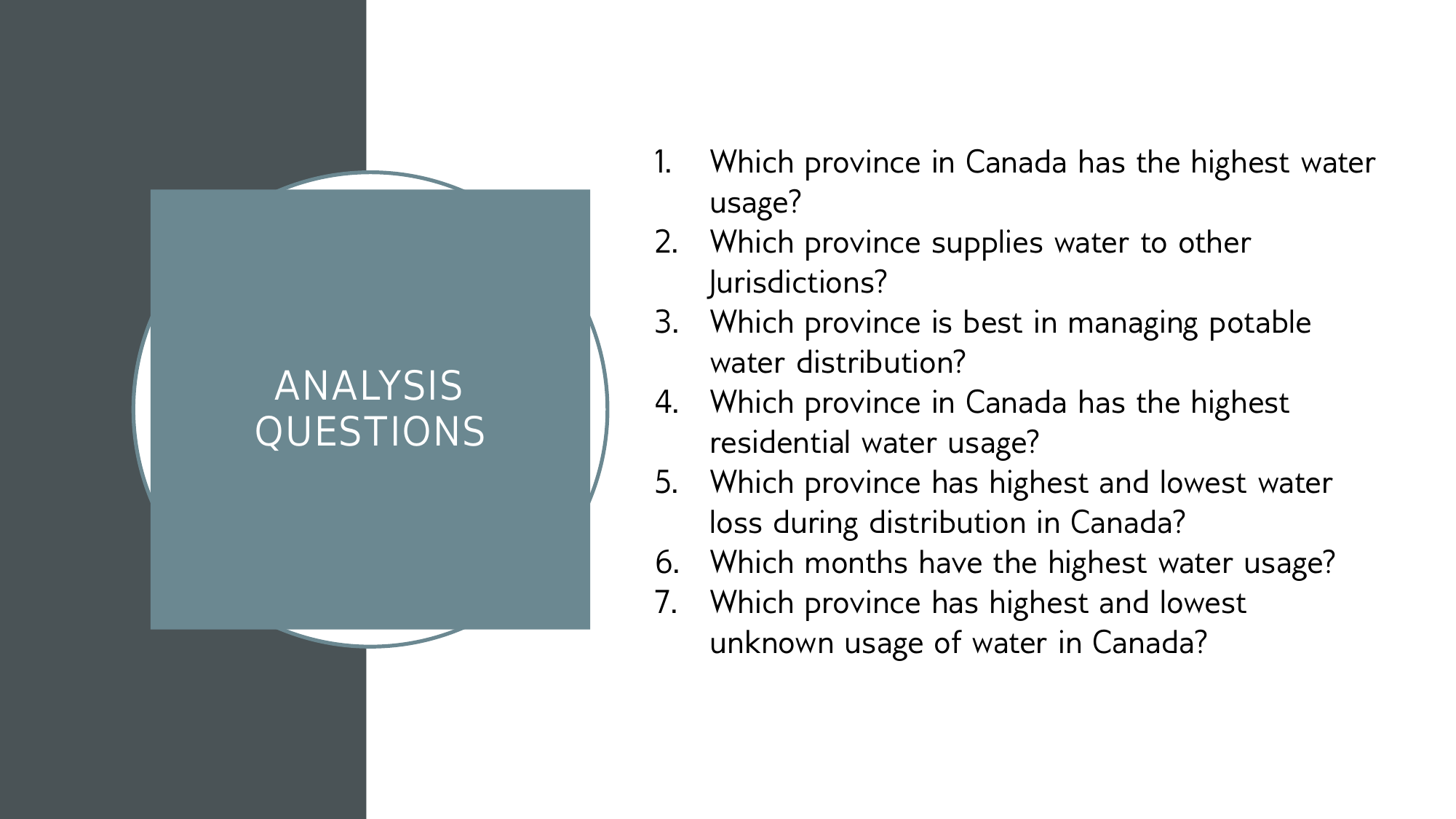

Which province in Canada has the highest water usage?
Which province supplies water to other Jurisdictions?
Which province is best in managing potable water distribution?
Which province in Canada has the highest residential water usage?
Which province has highest and lowest water loss during distribution in Canada?
Which months have the highest water usage?
Which province has highest and lowest unknown usage of water in Canada?

# Analysis Questions